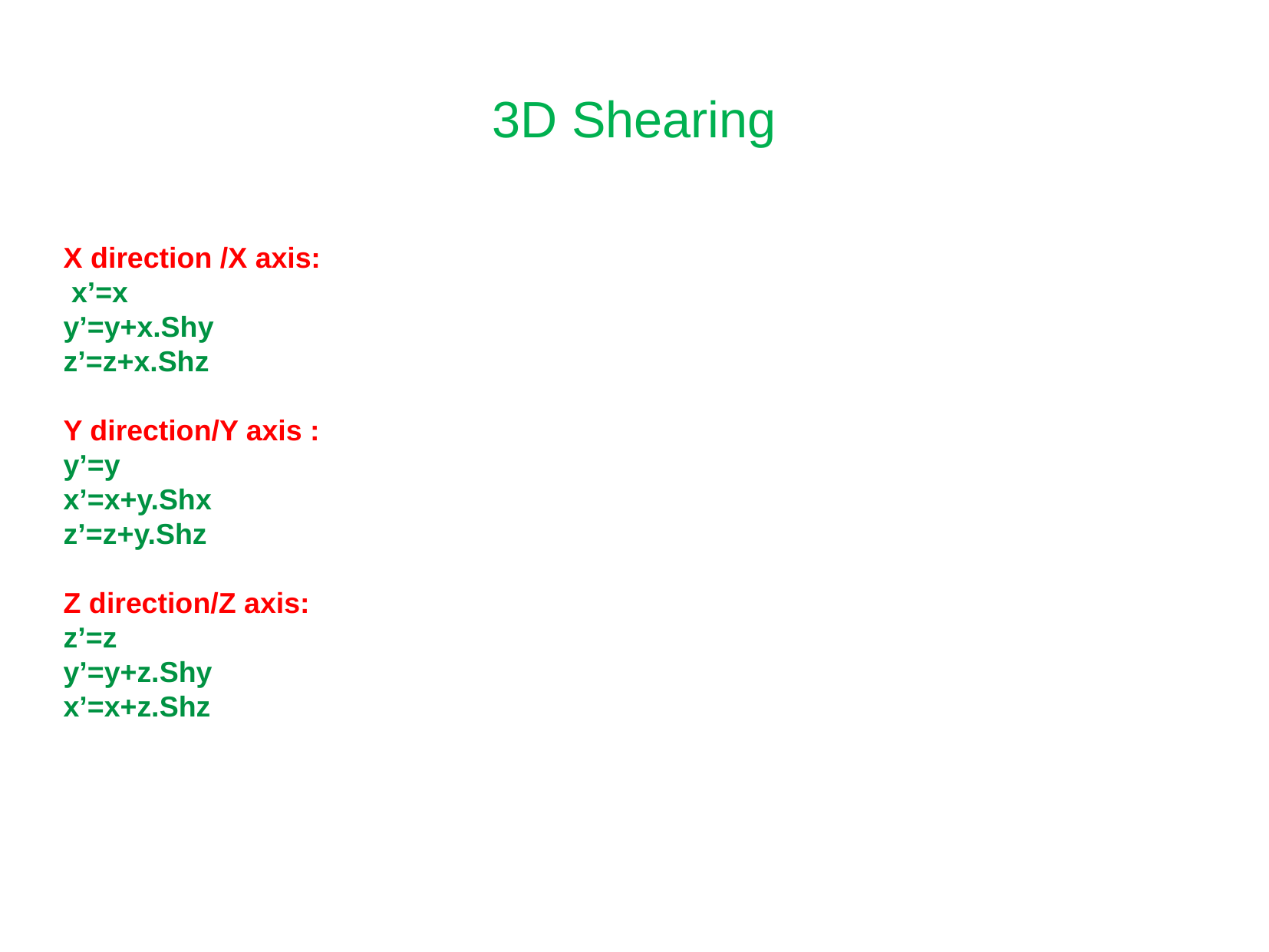

# 3D Shearing
X direction /X axis:
 x’=x
y’=y+x.Shy
z’=z+x.Shz

Y direction/Y axis :
y’=y
x’=x+y.Shx
z’=z+y.Shz

Z direction/Z axis:
z’=z
y’=y+z.Shy
x’=x+z.Shz